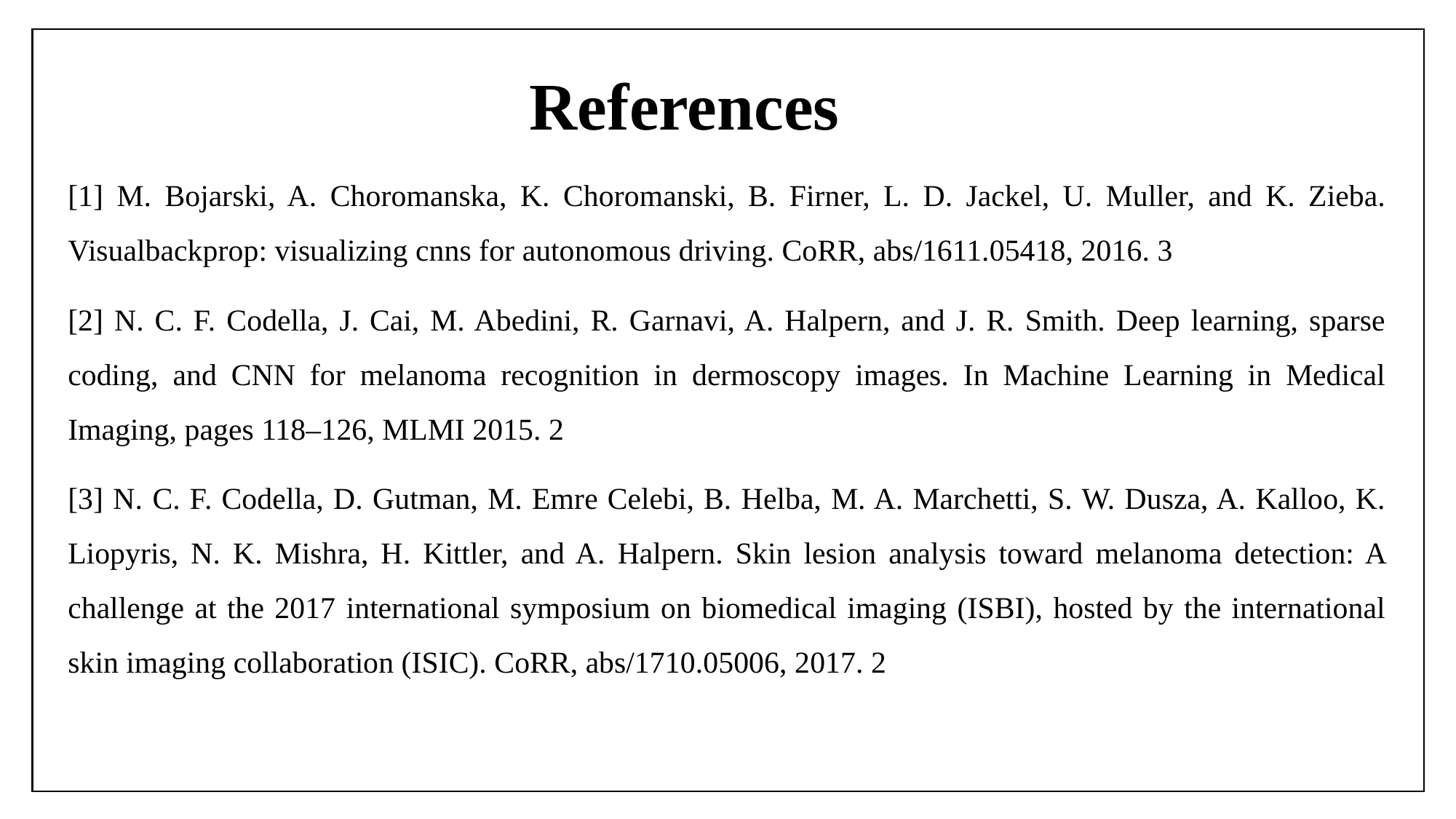

# References
[1] M. Bojarski, A. Choromanska, K. Choromanski, B. Firner, L. D. Jackel, U. Muller, and K. Zieba. Visualbackprop: visualizing cnns for autonomous driving. CoRR, abs/1611.05418, 2016. 3
[2] N. C. F. Codella, J. Cai, M. Abedini, R. Garnavi, A. Halpern, and J. R. Smith. Deep learning, sparse coding, and CNN for melanoma recognition in dermoscopy images. In Machine Learning in Medical Imaging, pages 118–126, MLMI 2015. 2
[3] N. C. F. Codella, D. Gutman, M. Emre Celebi, B. Helba, M. A. Marchetti, S. W. Dusza, A. Kalloo, K. Liopyris, N. K. Mishra, H. Kittler, and A. Halpern. Skin lesion analysis toward melanoma detection: A challenge at the 2017 international symposium on biomedical imaging (ISBI), hosted by the international skin imaging collaboration (ISIC). CoRR, abs/1710.05006, 2017. 2